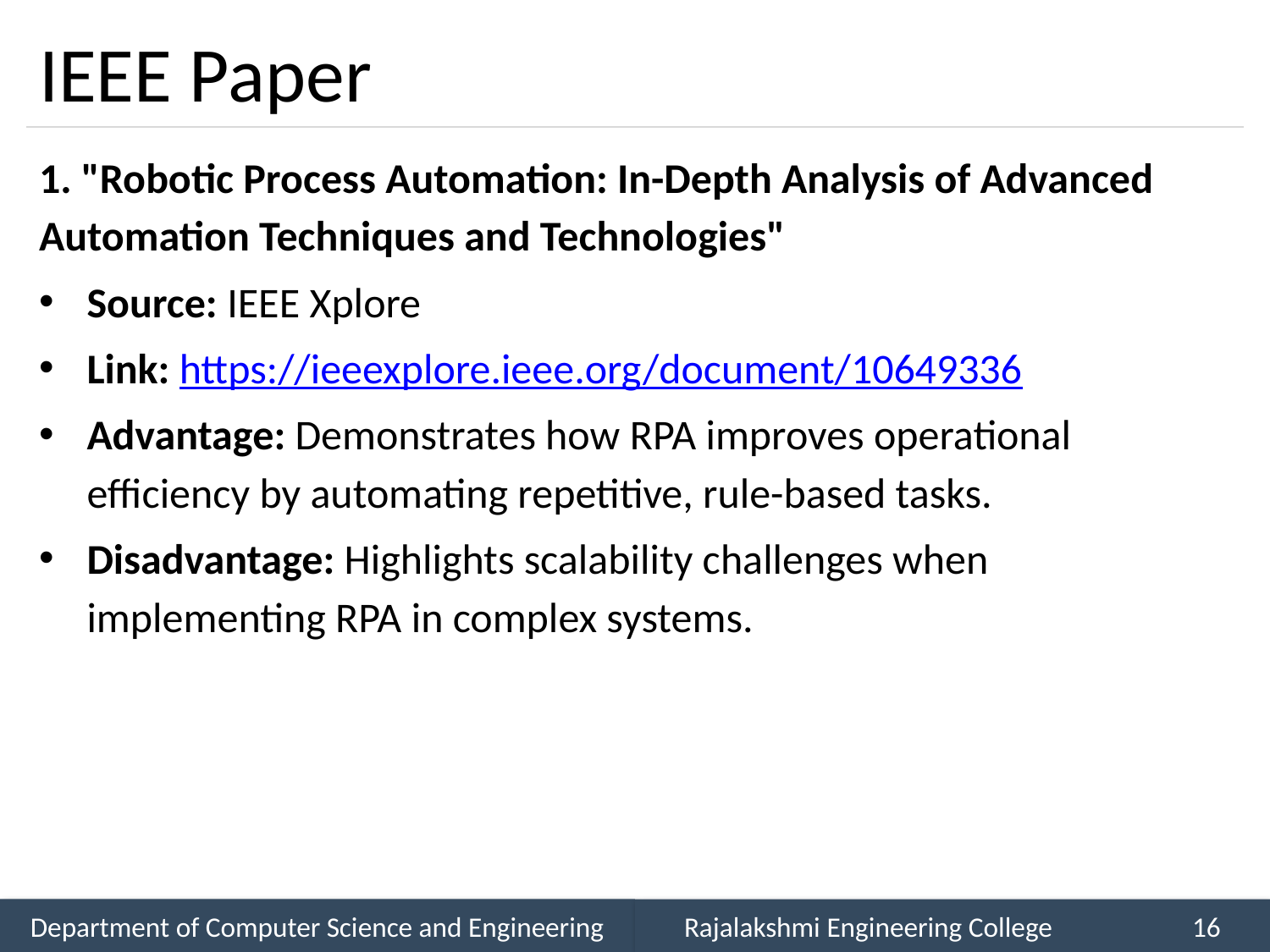

# IEEE Paper
1. "Robotic Process Automation: In-Depth Analysis of Advanced Automation Techniques and Technologies"
Source: IEEE Xplore
Link: https://ieeexplore.ieee.org/document/10649336
Advantage: Demonstrates how RPA improves operational efficiency by automating repetitive, rule-based tasks.
Disadvantage: Highlights scalability challenges when implementing RPA in complex systems.